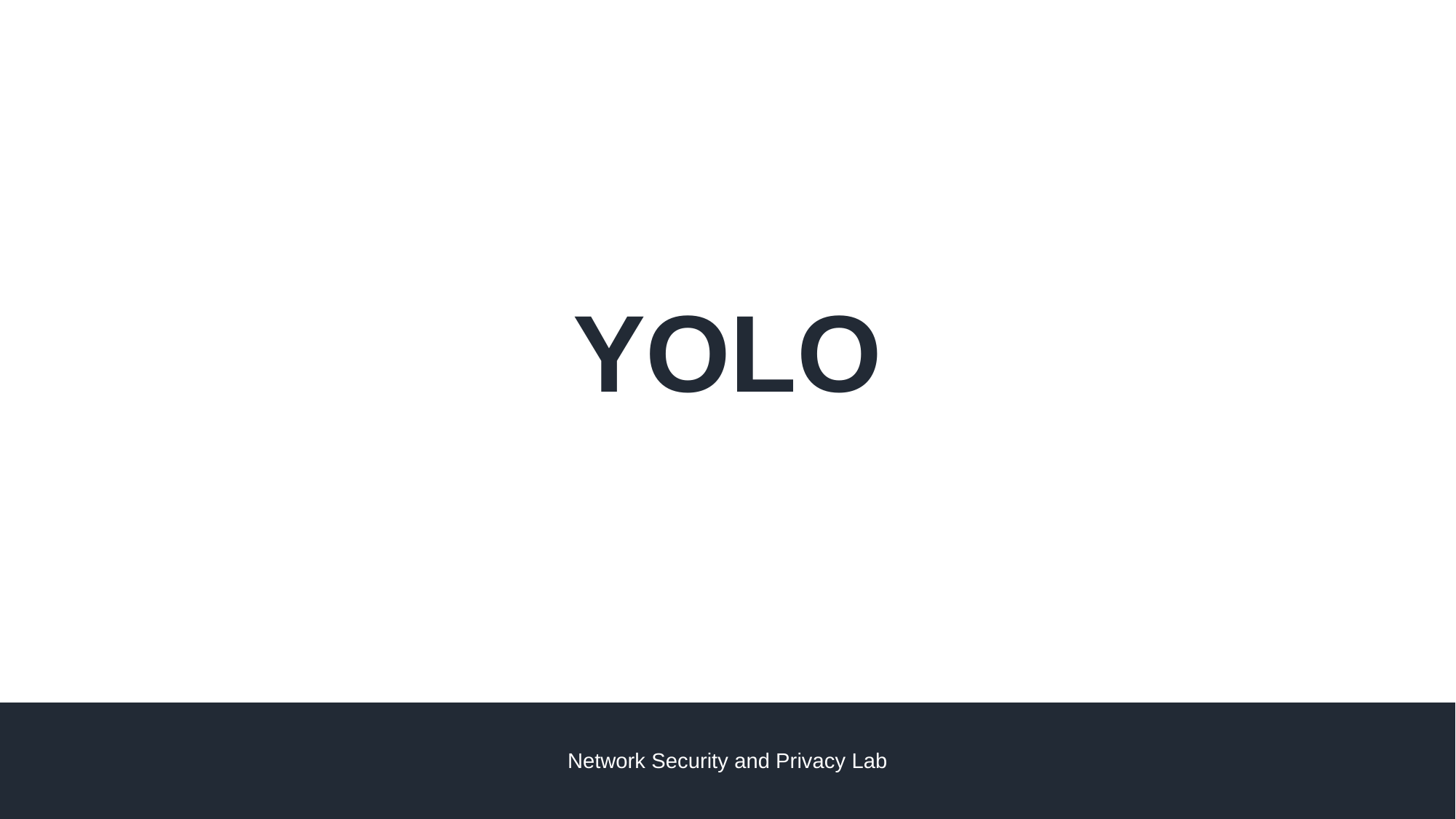

# YOLO

Network Security and Privacy Lab